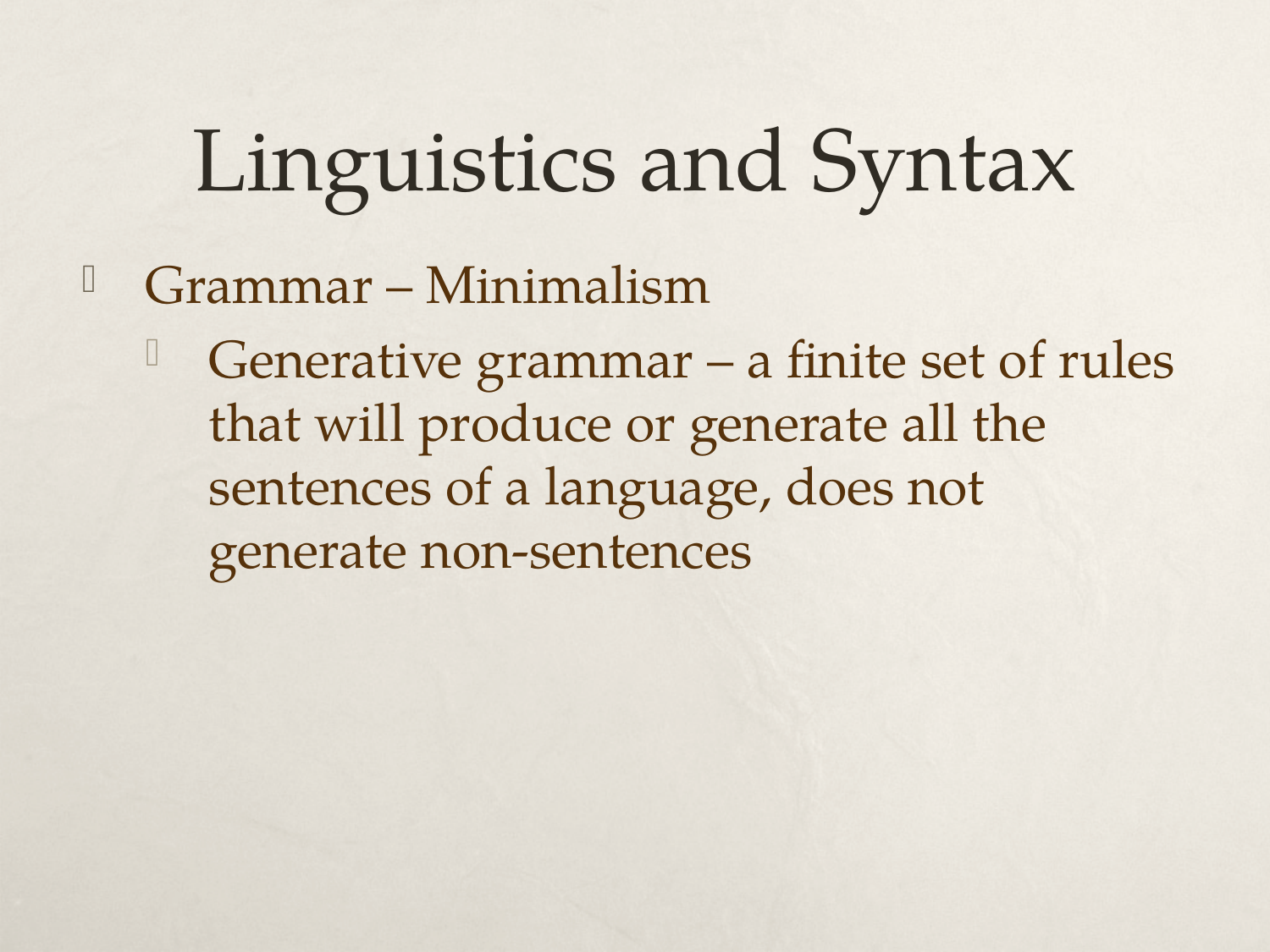

# Linguistics and Syntax
Grammar – Minimalism
Generative grammar – a finite set of rules that will produce or generate all the sentences of a language, does not generate non-sentences